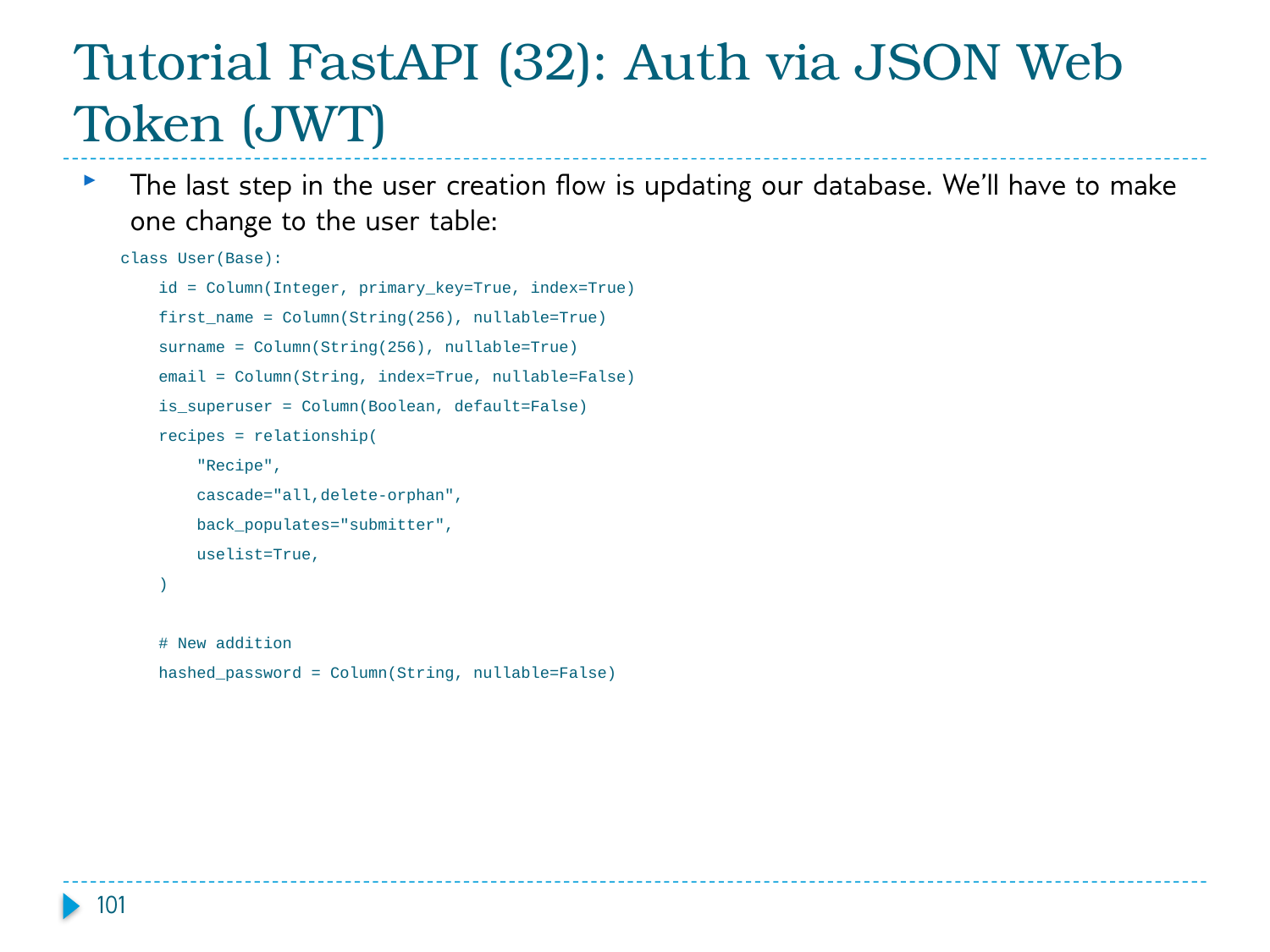

# Tutorial FastAPI (32): Auth via JSON Web Token (JWT)
The last step in the user creation flow is updating our database. We’ll have to make one change to the user table:
class User(Base):
    id = Column(Integer, primary_key=True, index=True)
    first_name = Column(String(256), nullable=True)
    surname = Column(String(256), nullable=True)
    email = Column(String, index=True, nullable=False)
    is_superuser = Column(Boolean, default=False)
    recipes = relationship(
        "Recipe",
        cascade="all,delete-orphan",
        back_populates="submitter",
        uselist=True,
    )

    # New addition
    hashed_password = Column(String, nullable=False)
101